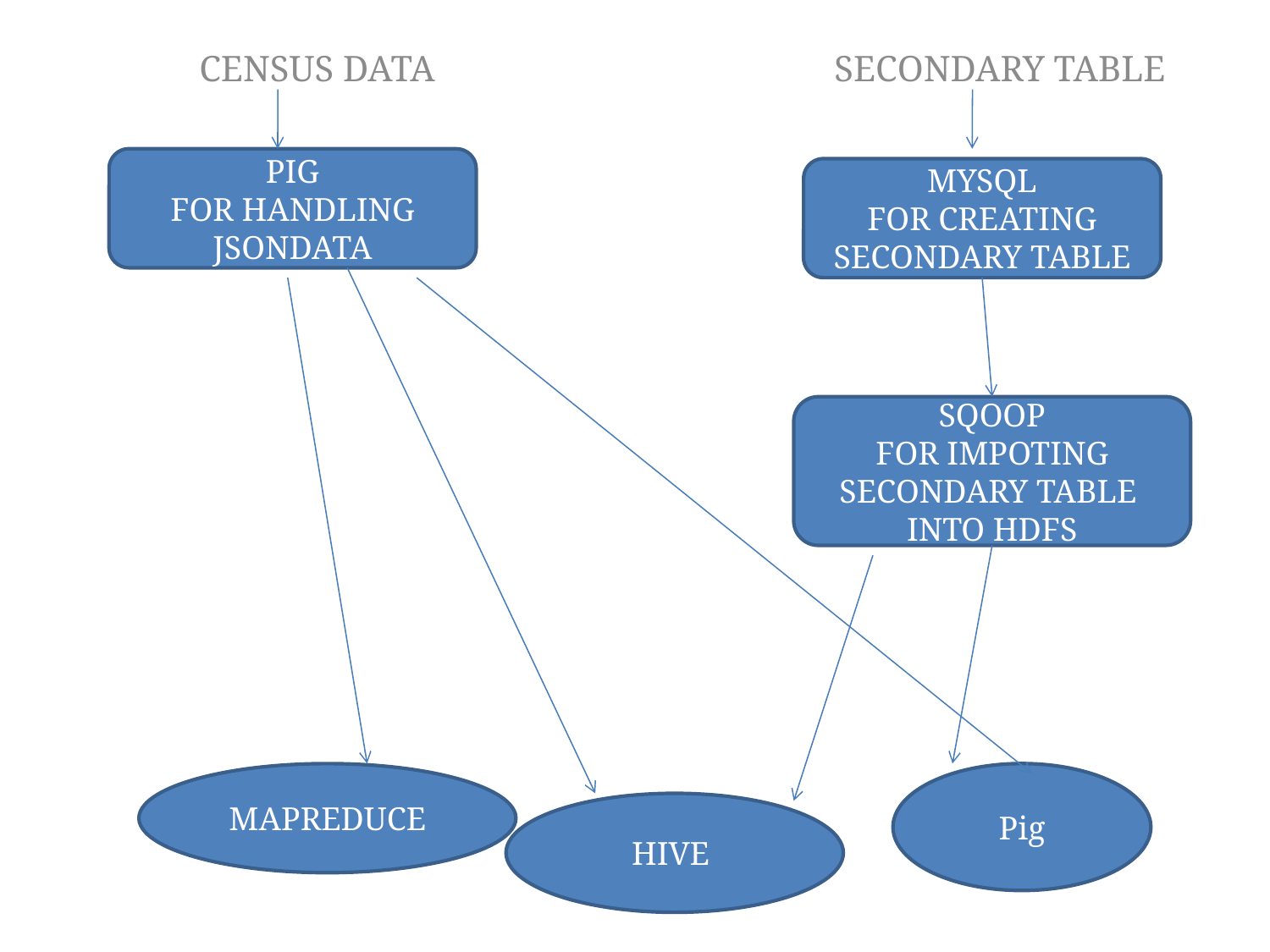

CENSUS DATA				SECONDARY TABLE

PIG
FOR HANDLING JSONDATA
MYSQL
FOR CREATING SECONDARY TABLE
SQOOP
FOR IMPOTING SECONDARY TABLE  INTO HDFS
MAPREDUCE
Pig
HIVE